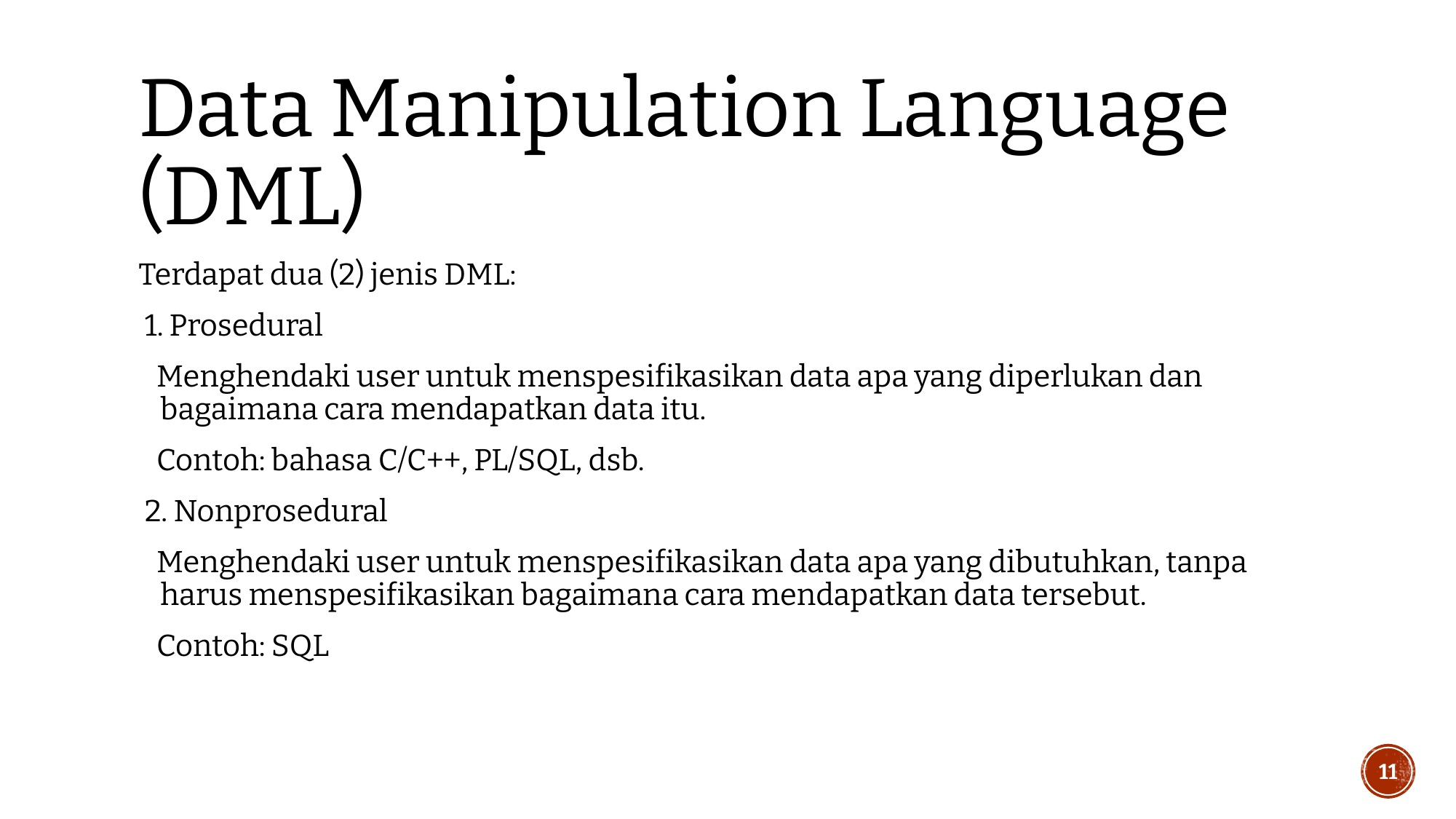

# Data Manipulation Language (DML)
Terdapat dua (2) jenis DML:
 1. Prosedural
   Menghendaki user untuk menspesifikasikan data apa yang diperlukan dan bagaimana cara mendapatkan data itu.
   Contoh: bahasa C/C++, PL/SQL, dsb.
 2. Nonprosedural
   Menghendaki user untuk menspesifikasikan data apa yang dibutuhkan, tanpa harus menspesifikasikan bagaimana cara mendapatkan data tersebut.
   Contoh: SQL
11